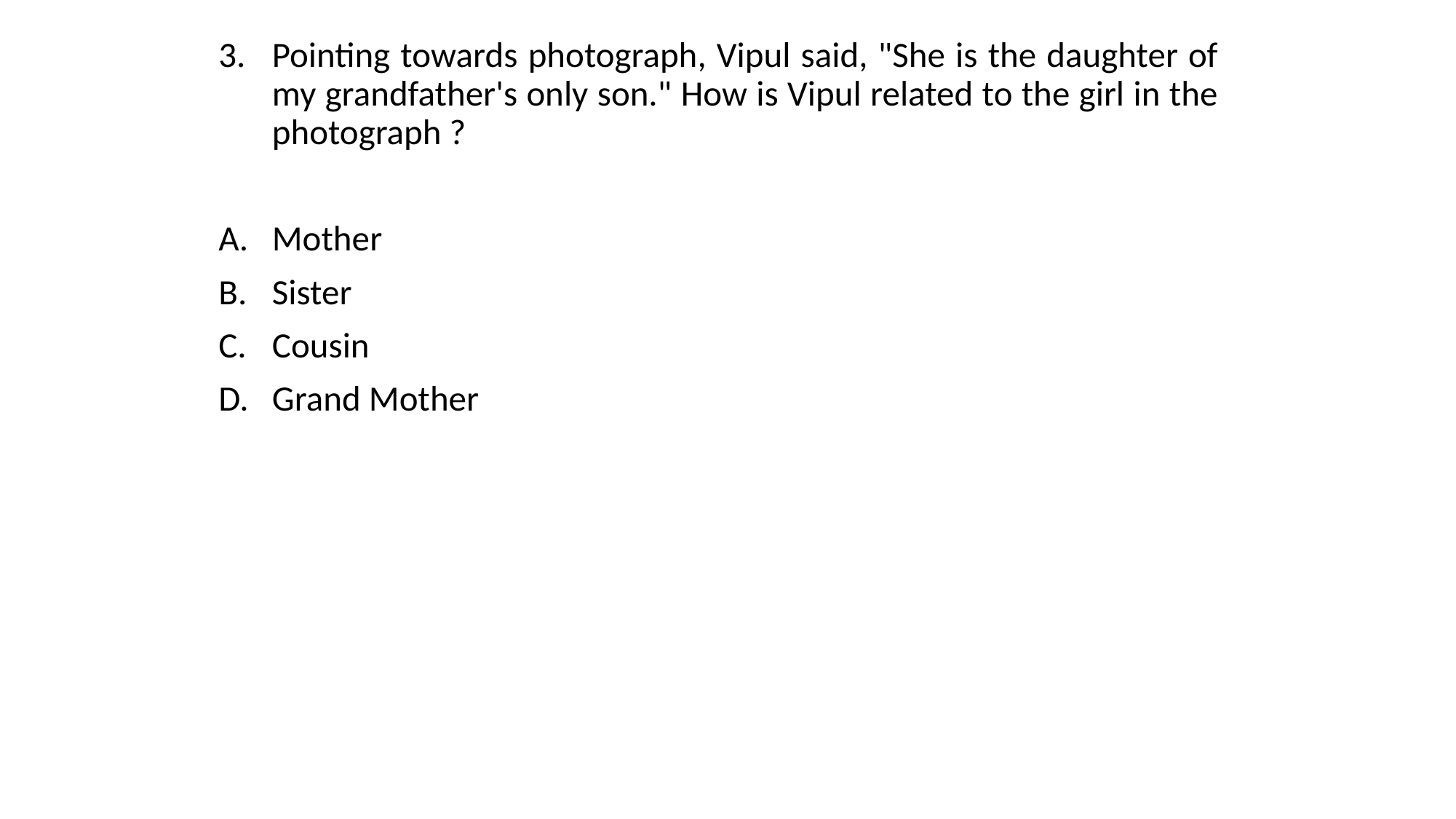

Pointing towards photograph, Vipul said, "She is the daughter of my grandfather's only son." How is Vipul related to the girl in the photograph ?

Mother
Sister
Cousin
Grand Mother